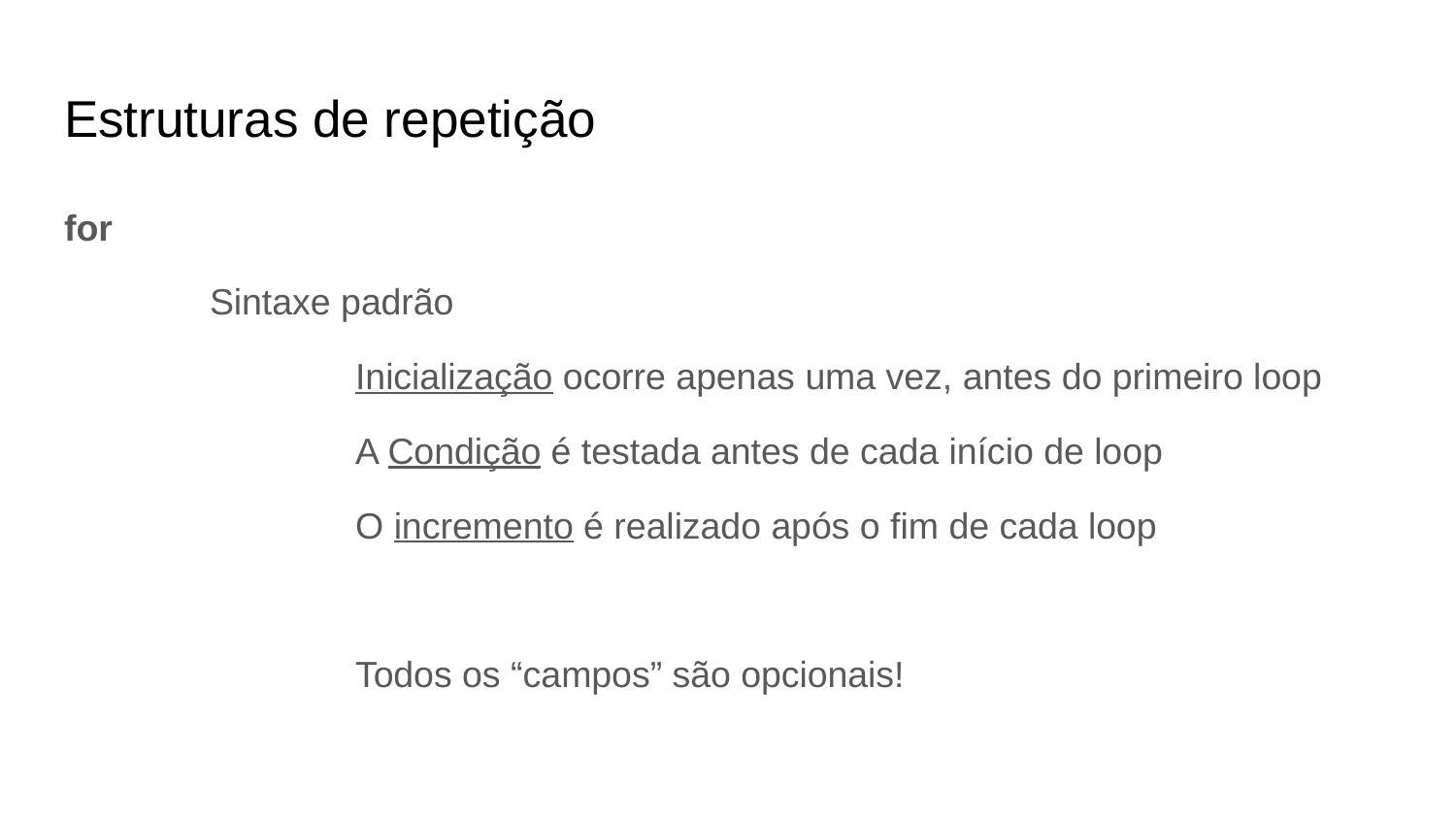

# Estruturas de repetição
for
	Sintaxe padrão
		Inicialização ocorre apenas uma vez, antes do primeiro loop
		A Condição é testada antes de cada início de loop
		O incremento é realizado após o fim de cada loop

		Todos os “campos” são opcionais!